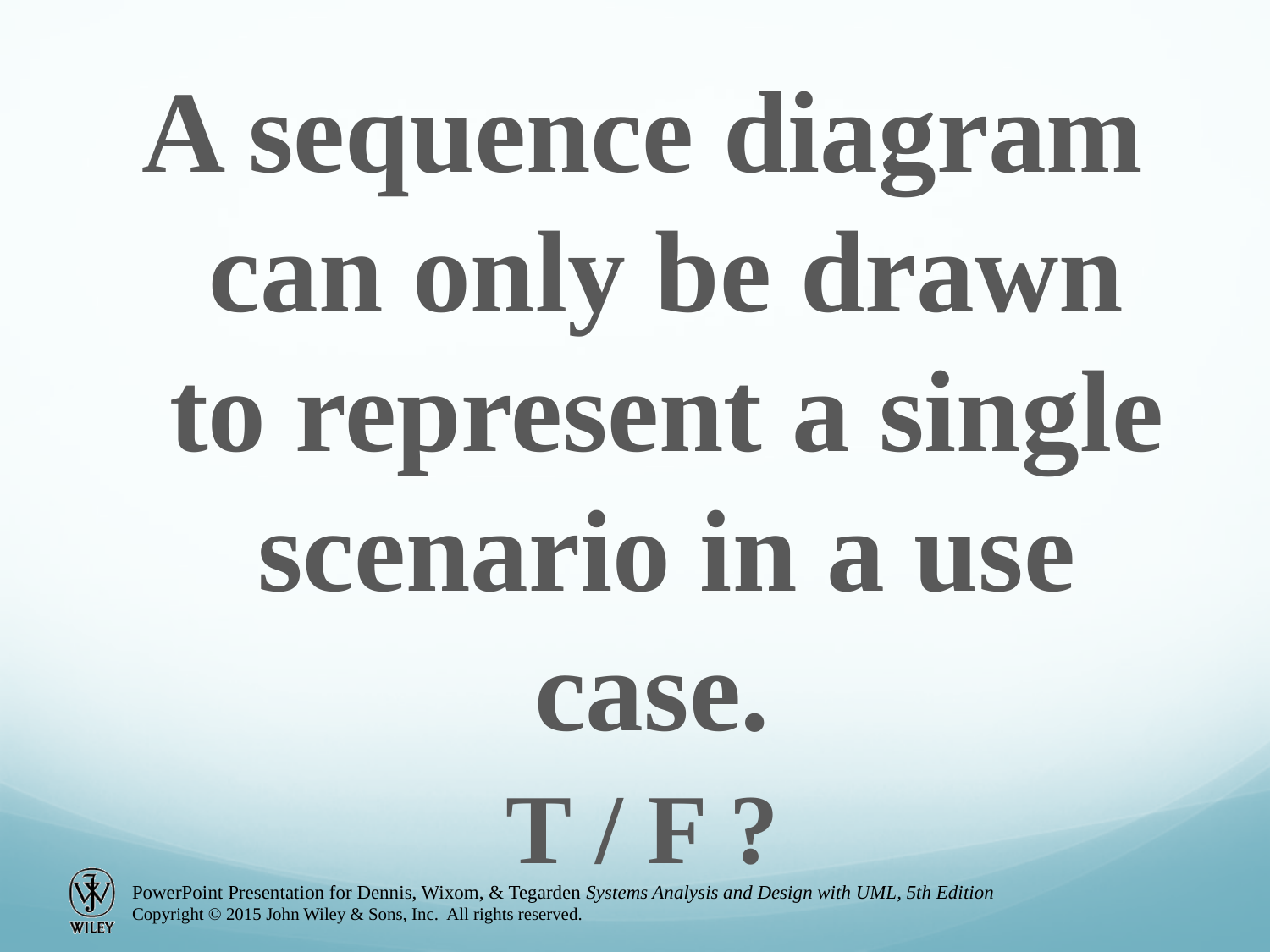

A sequence diagram can only be drawn to represent a single scenario in a use case.
T / F ?